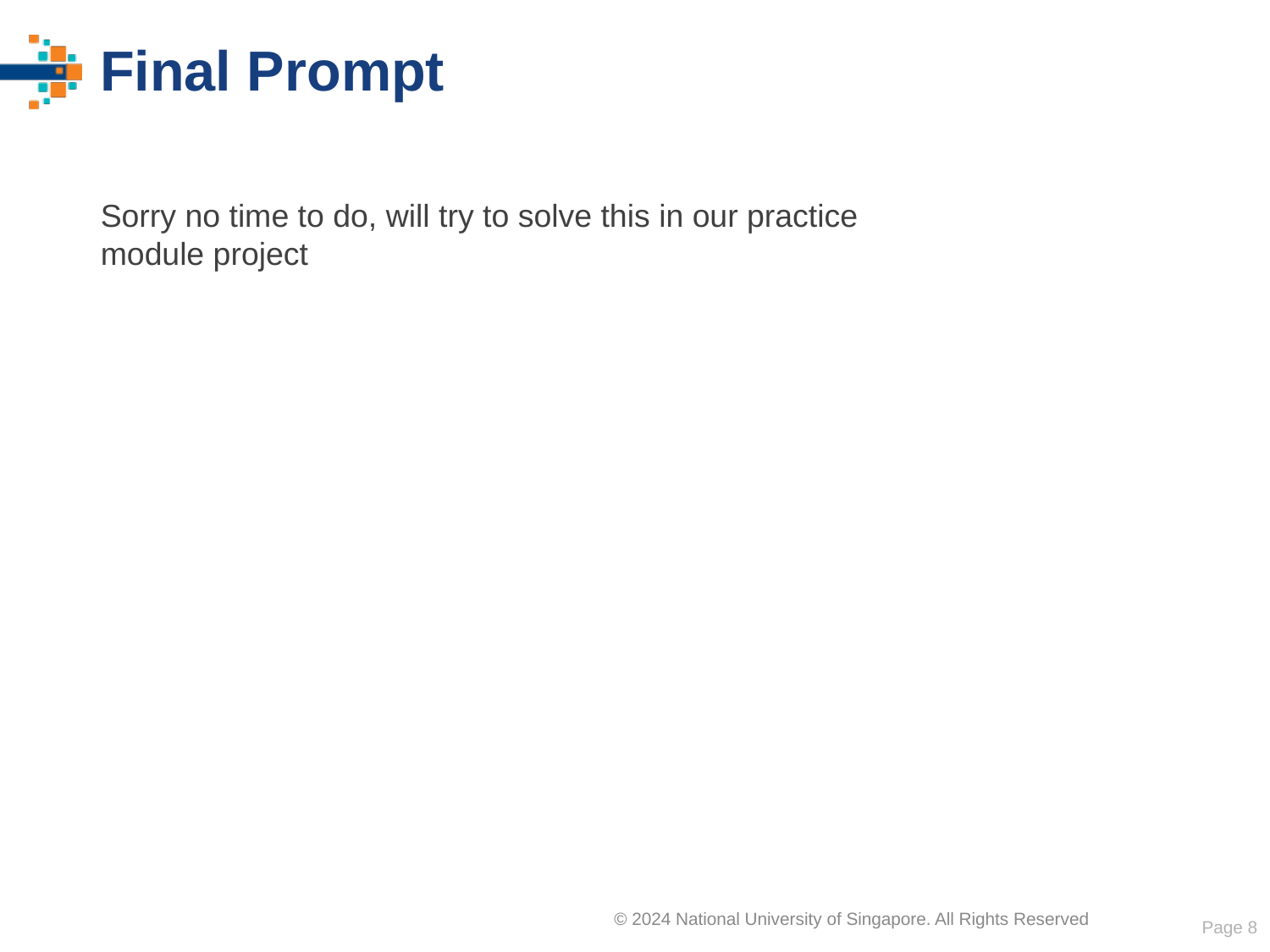

# Final Prompt
Sorry no time to do, will try to solve this in our practice module project
Page 8